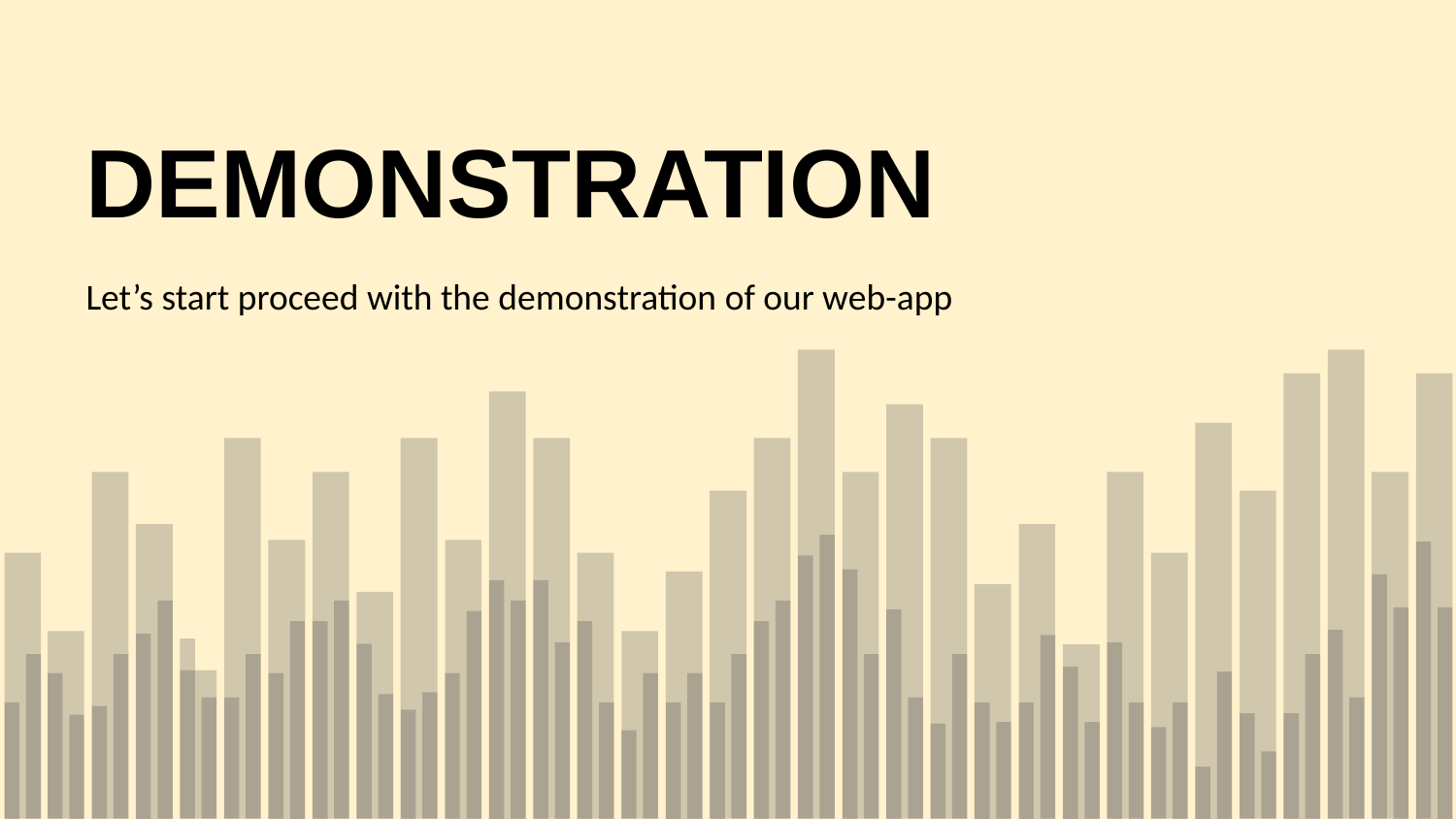

# DEMONSTRATION
Let’s start proceed with the demonstration of our web-app